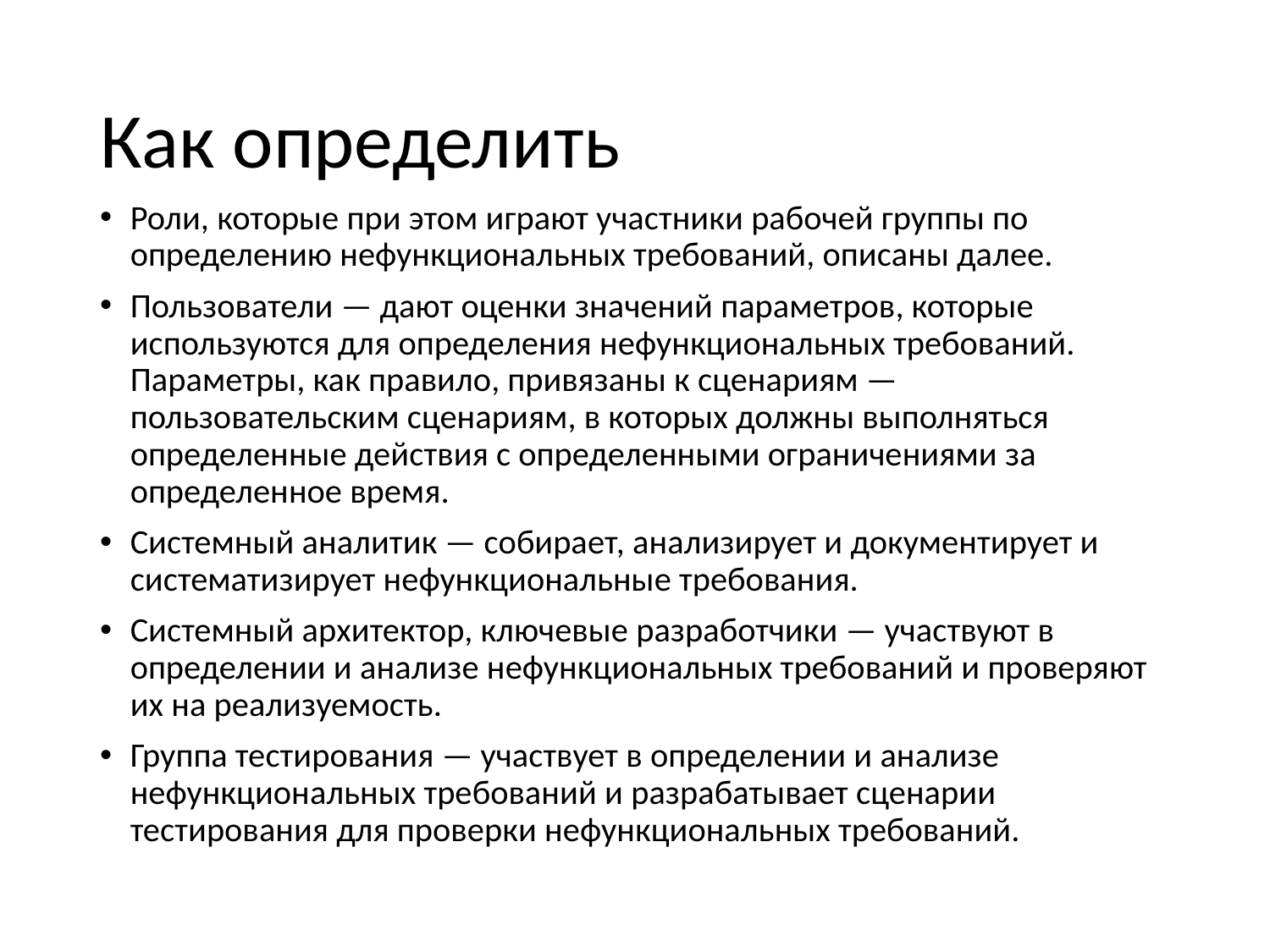

# Как определить
Роли, которые при этом играют участники рабочей группы по определению нефункциональных требований, описаны далее.
Пользователи — дают оценки значений параметров, которые используются для определения нефункциональных требований. Параметры, как правило, привязаны к сценариям — пользовательским сценариям, в которых должны выполняться определенные действия с определенными ограничениями за определенное время.
Системный аналитик — собирает, анализирует и документирует и систематизирует нефункциональные требования.
Системный архитектор, ключевые разработчики — участвуют в определении и анализе нефункциональных требований и проверяют их на реализуемость.
Группа тестирования — участвует в определении и анализе нефункциональных требований и разрабатывает сценарии тестирования для проверки нефункциональных требований.